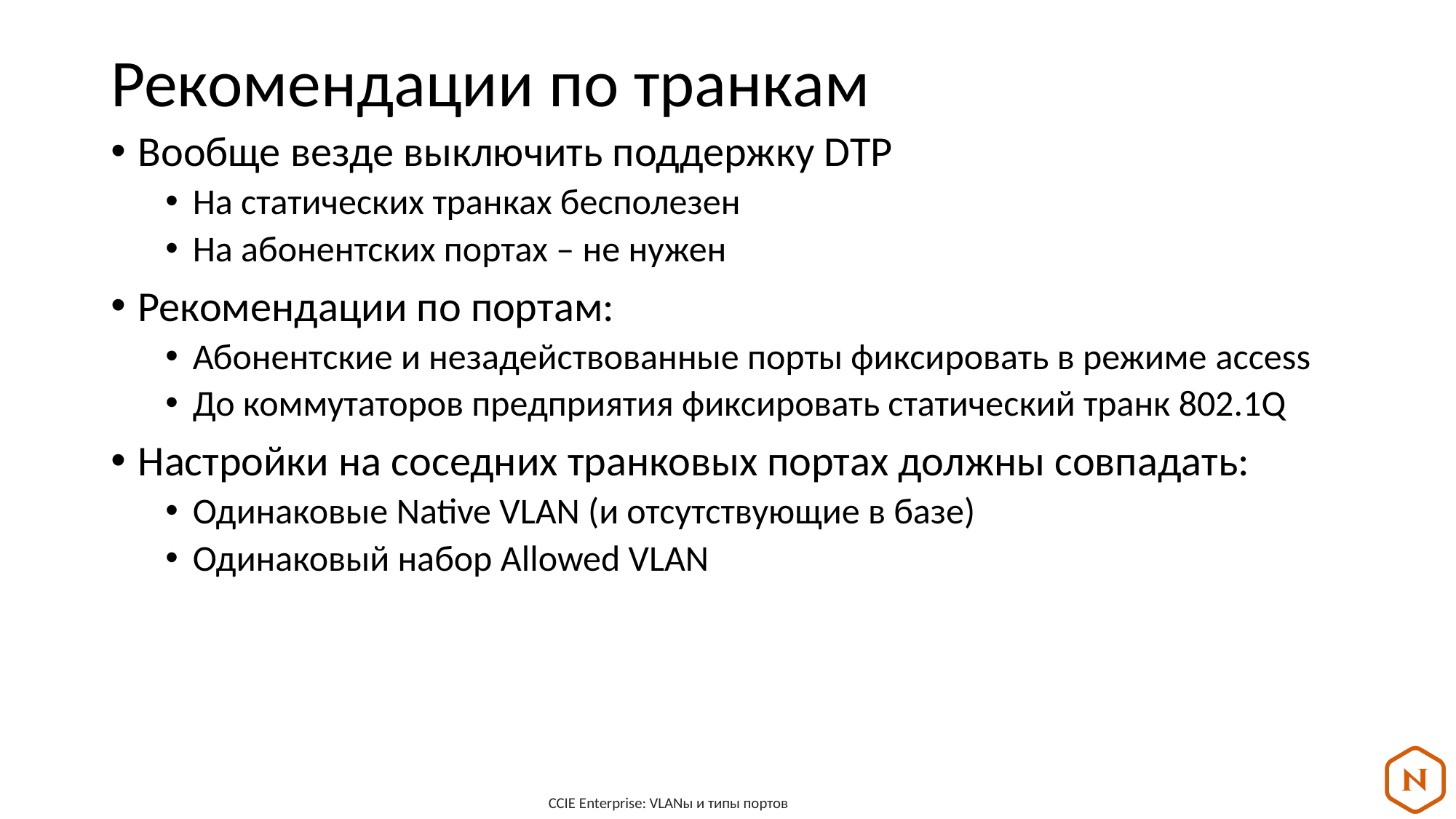

# Рекомендации по транкам
Вообще везде выключить поддержку DTP
На статических транках бесполезен
На абонентских портах – не нужен
Рекомендации по портам:
Абонентские и незадействованные порты фиксировать в режиме access
До коммутаторов предприятия фиксировать статический транк 802.1Q
Настройки на соседних транковых портах должны совпадать:
Одинаковые Native VLAN (и отсутствующие в базе)
Одинаковый набор Allowed VLAN

CCIE Enterprise: VLANы и типы портов